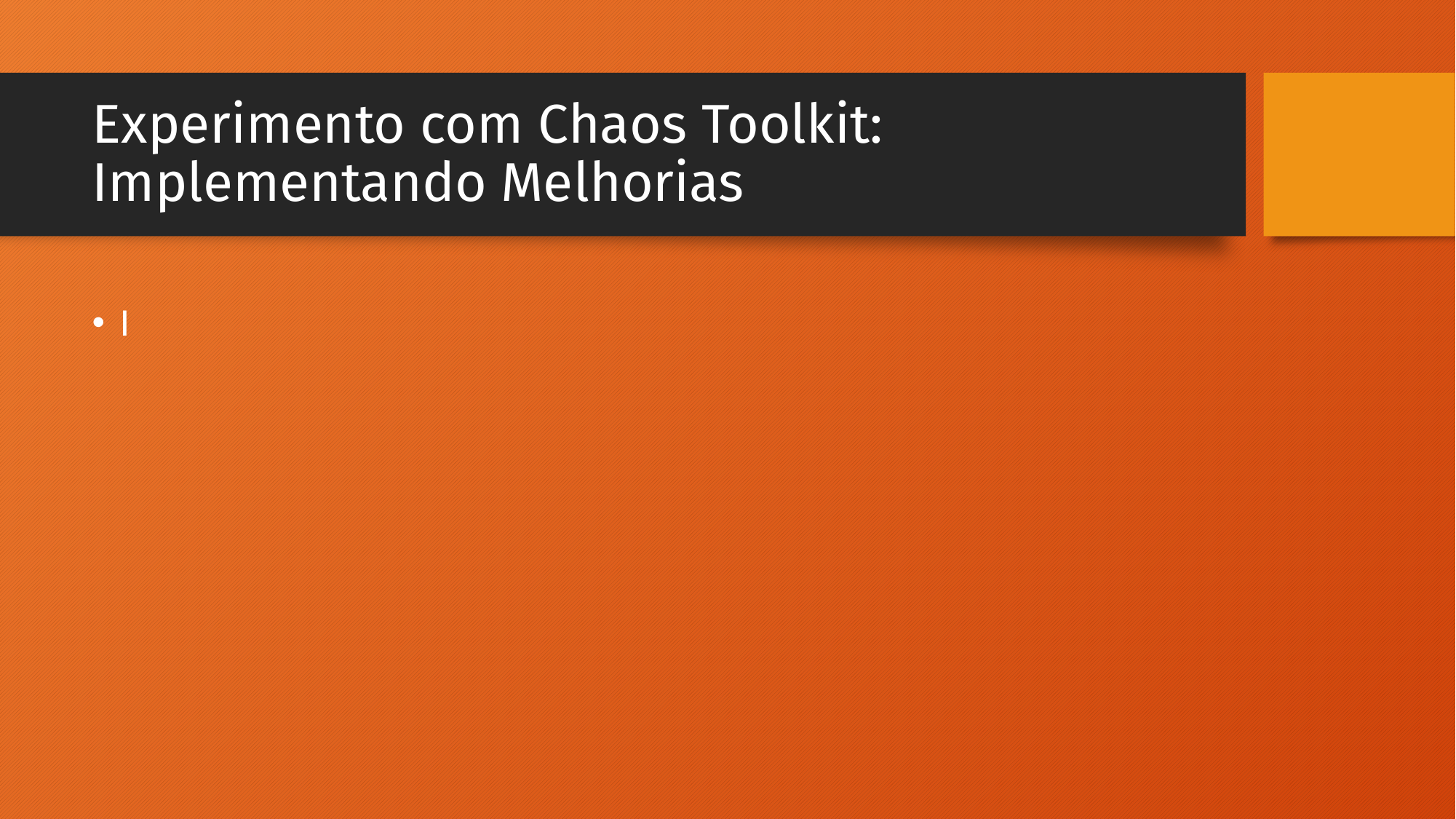

# Experimento com Chaos Toolkit: Implementando Melhorias
I